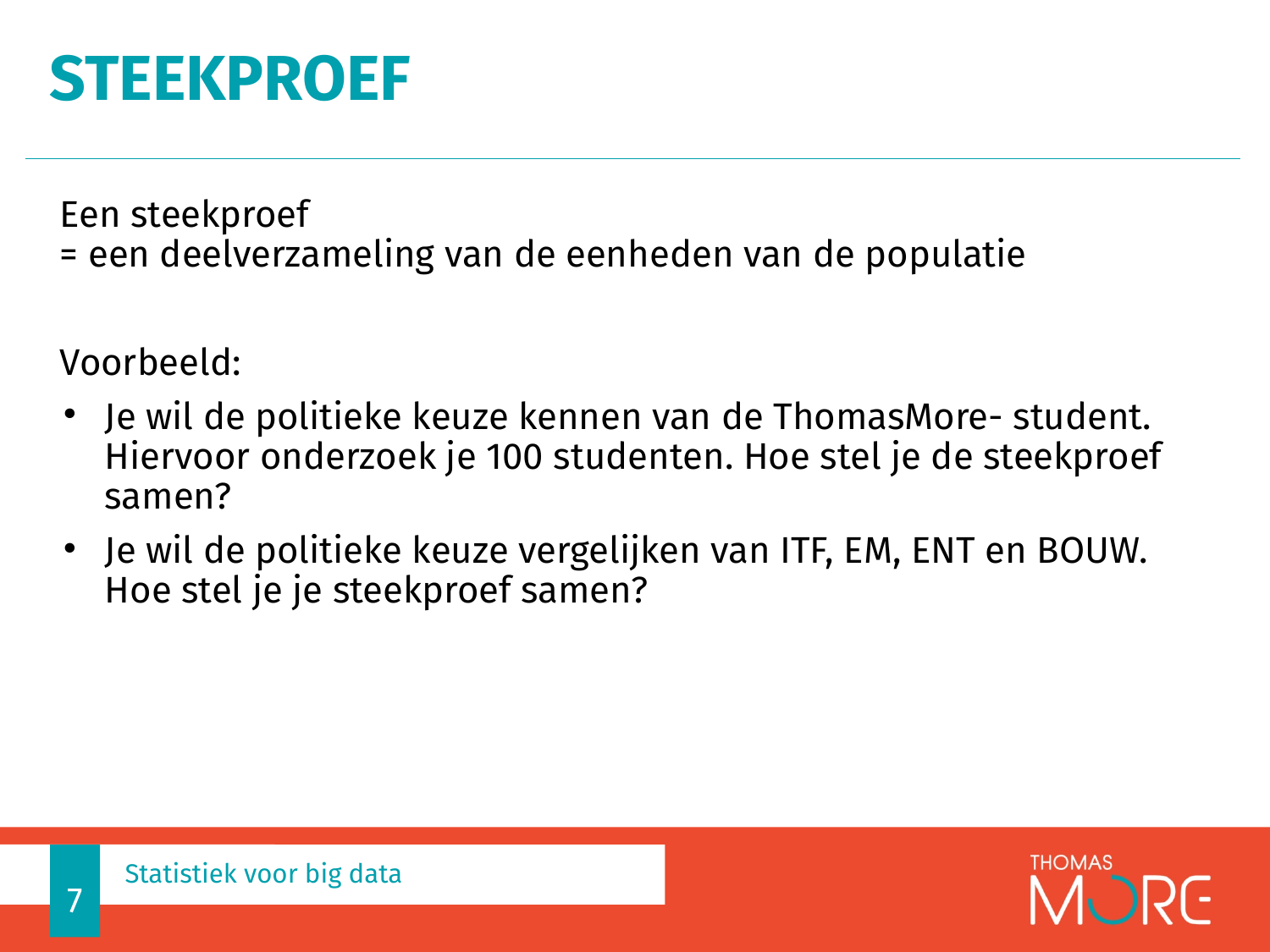

# steekproef
Een steekproef
= een deelverzameling van de eenheden van de populatie

Voorbeeld:
Je wil de politieke keuze kennen van de ThomasMore- student. Hiervoor onderzoek je 100 studenten. Hoe stel je de steekproef samen?
Je wil de politieke keuze vergelijken van ITF, EM, ENT en BOUW. Hoe stel je je steekproef samen?

7
Statistiek voor big data